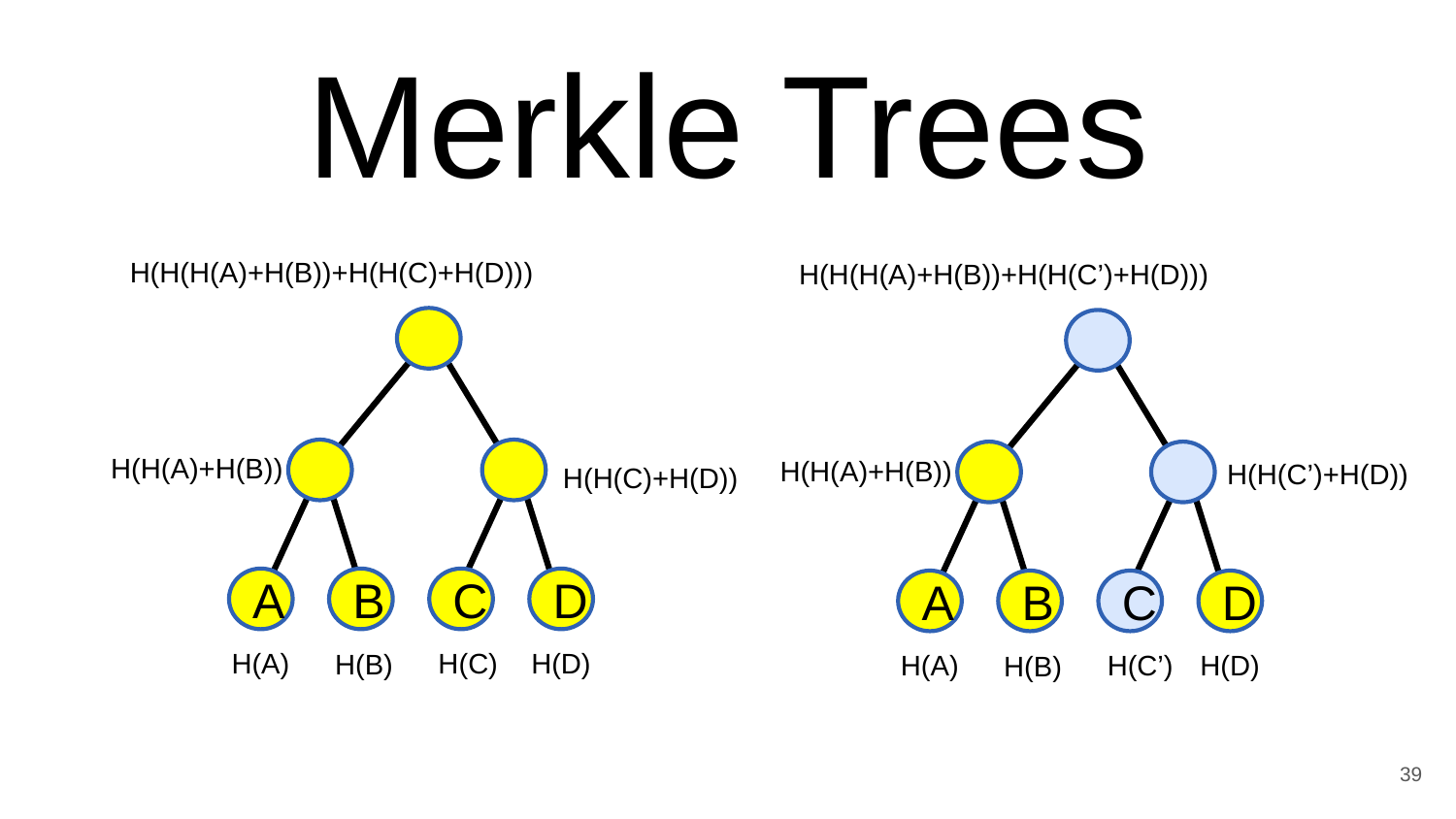

Merkle Trees
H(H(H(A)+H(B))+H(H(C)+H(D)))
H(H(H(A)+H(B))+H(H(C’)+H(D)))

H(H(A)+H(B))
H(H(A)+H(B))
H(H(C’)+H(D))
H(H(C)+H(D))
C
D
A
B
C
D
A
B
H(D)
H(C)
H(A)
H(B)
H(D)
H(C’)
H(A)
H(B)
39